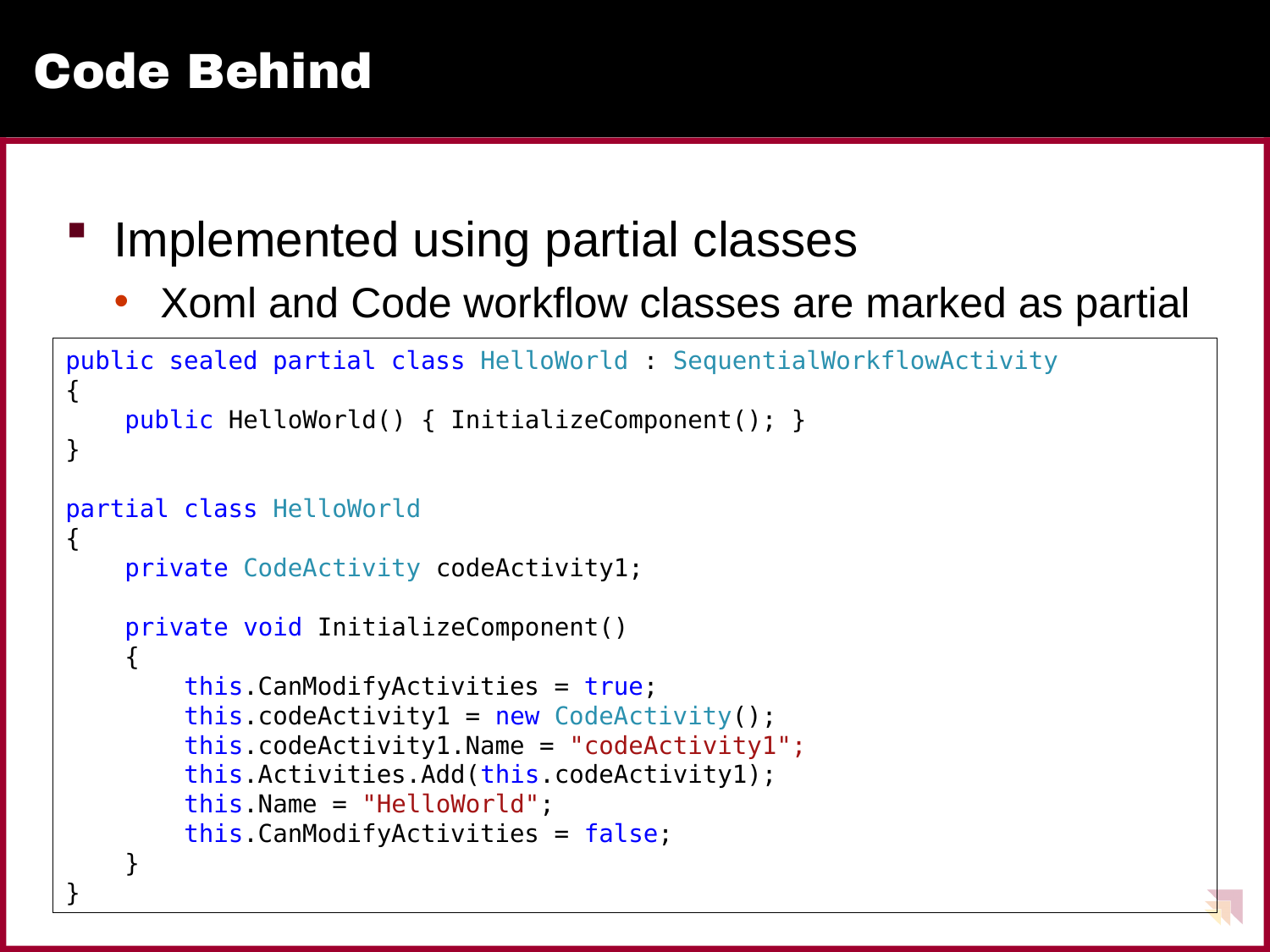

# Code Behind
Implemented using partial classes
Xoml and Code workflow classes are marked as partial
public sealed partial class HelloWorld : SequentialWorkflowActivity
{
    public HelloWorld() { InitializeComponent(); }
}

partial class HelloWorld
{
    private CodeActivity codeActivity1;

    private void InitializeComponent()
    {
        this.CanModifyActivities = true;
        this.codeActivity1 = new CodeActivity();
        this.codeActivity1.Name = "codeActivity1";
        this.Activities.Add(this.codeActivity1);
        this.Name = "HelloWorld";
        this.CanModifyActivities = false;
    }
}